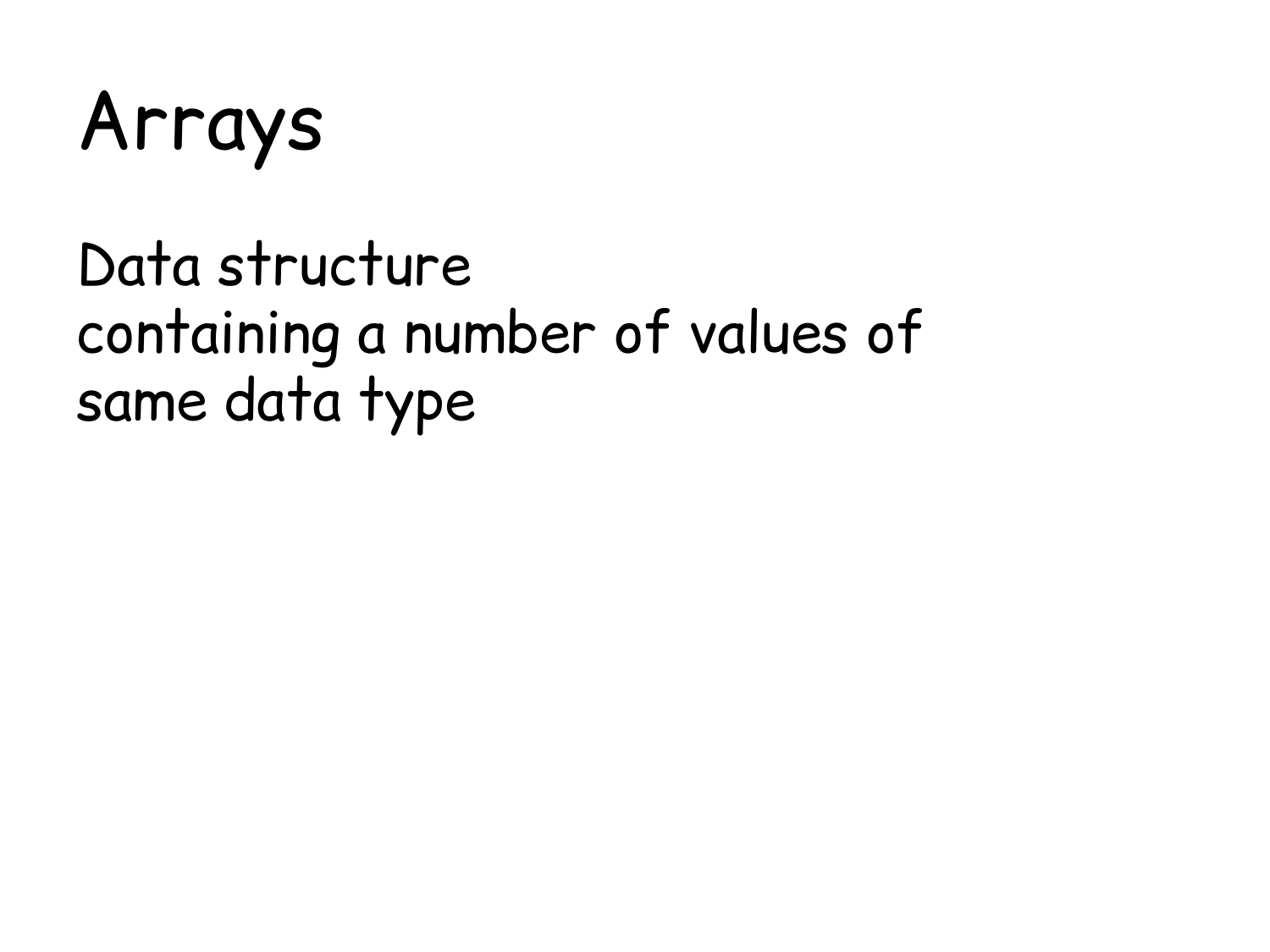

# Arrays
Data structure
containing a number of values of
same data type